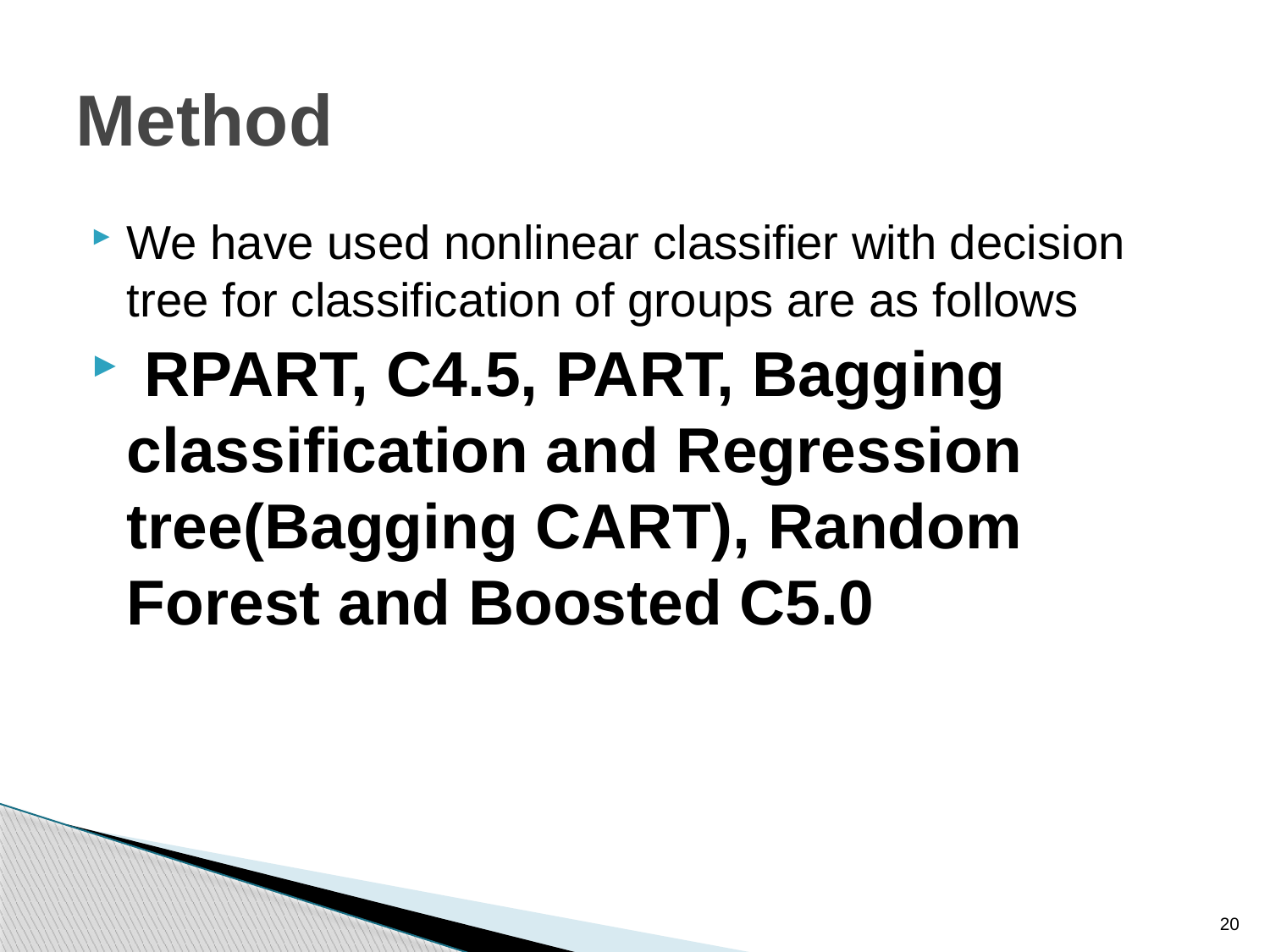

# Method
We have used nonlinear classifier with decision tree for classification of groups are as follows
 RPART, C4.5, PART, Bagging classification and Regression tree(Bagging CART), Random Forest and Boosted C5.0
20